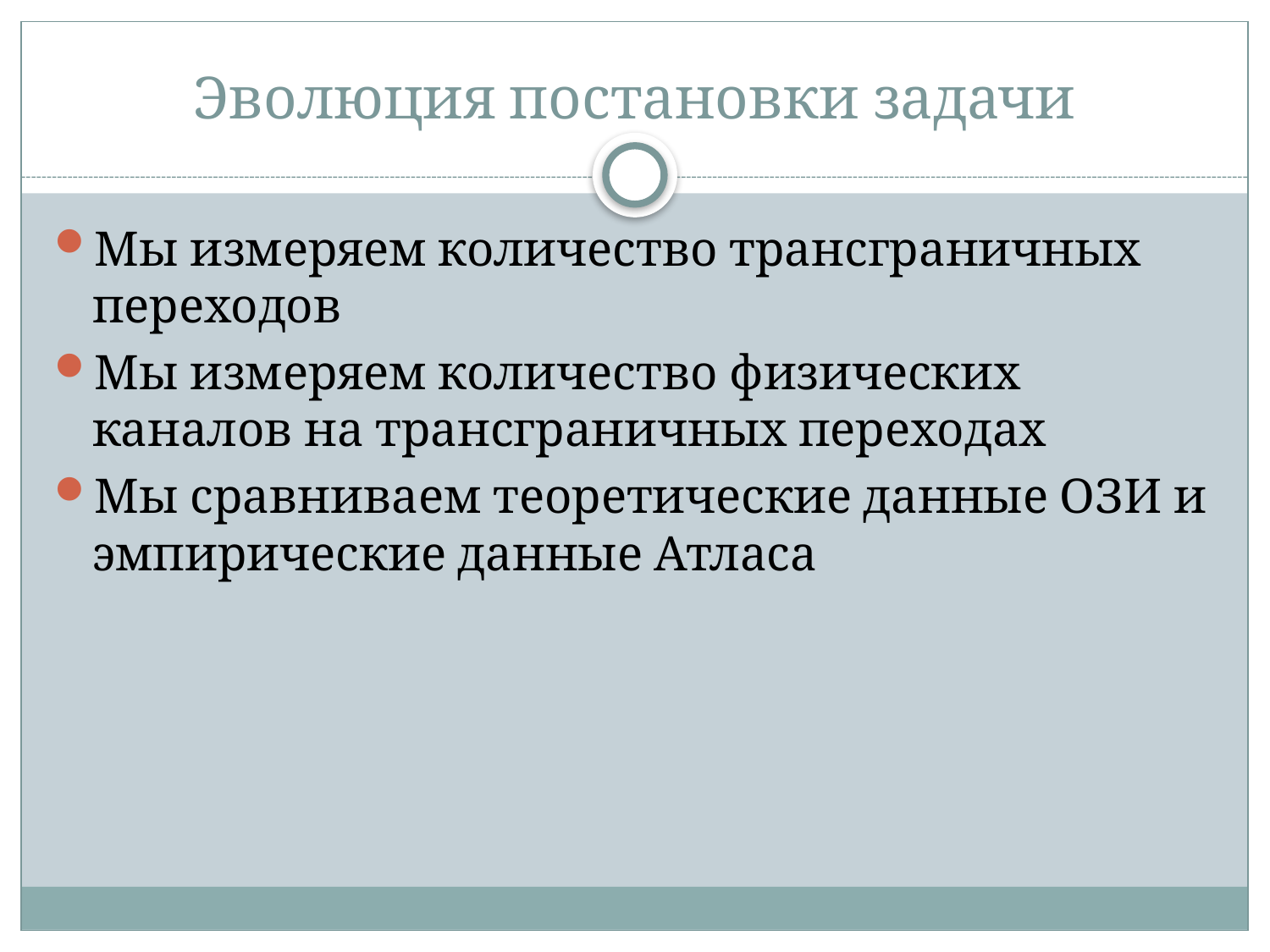

# Эволюция постановки задачи
Мы измеряем количество трансграничных переходов
Мы измеряем количество физических каналов на трансграничных переходах
Мы сравниваем теоретические данные ОЗИ и эмпирические данные Атласа